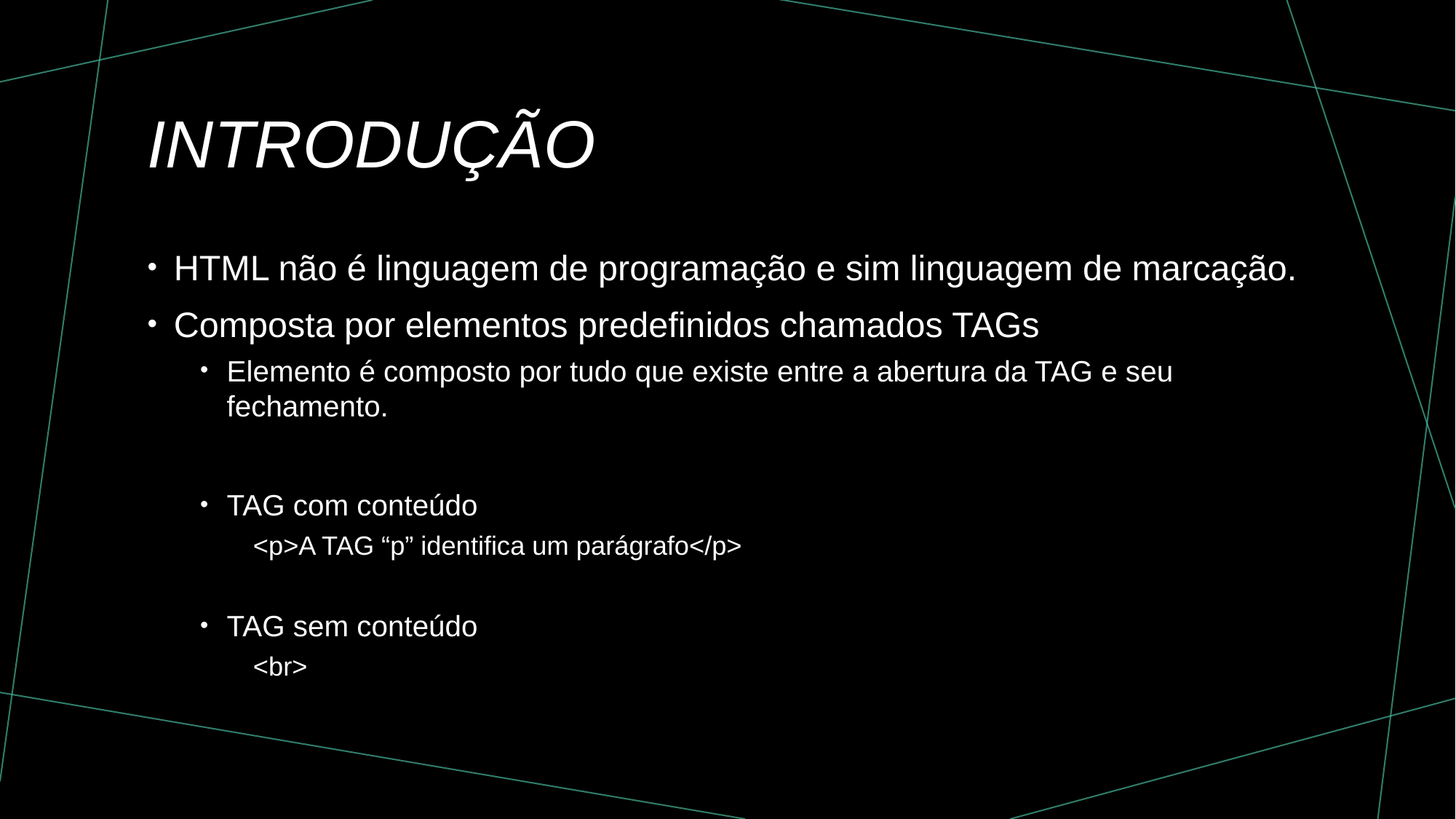

# INtrodução
HTML não é linguagem de programação e sim linguagem de marcação.
Composta por elementos predefinidos chamados TAGs
Elemento é composto por tudo que existe entre a abertura da TAG e seu fechamento.

TAG com conteúdo
<p>A TAG “p” identifica um parágrafo</p>

TAG sem conteúdo
<br>